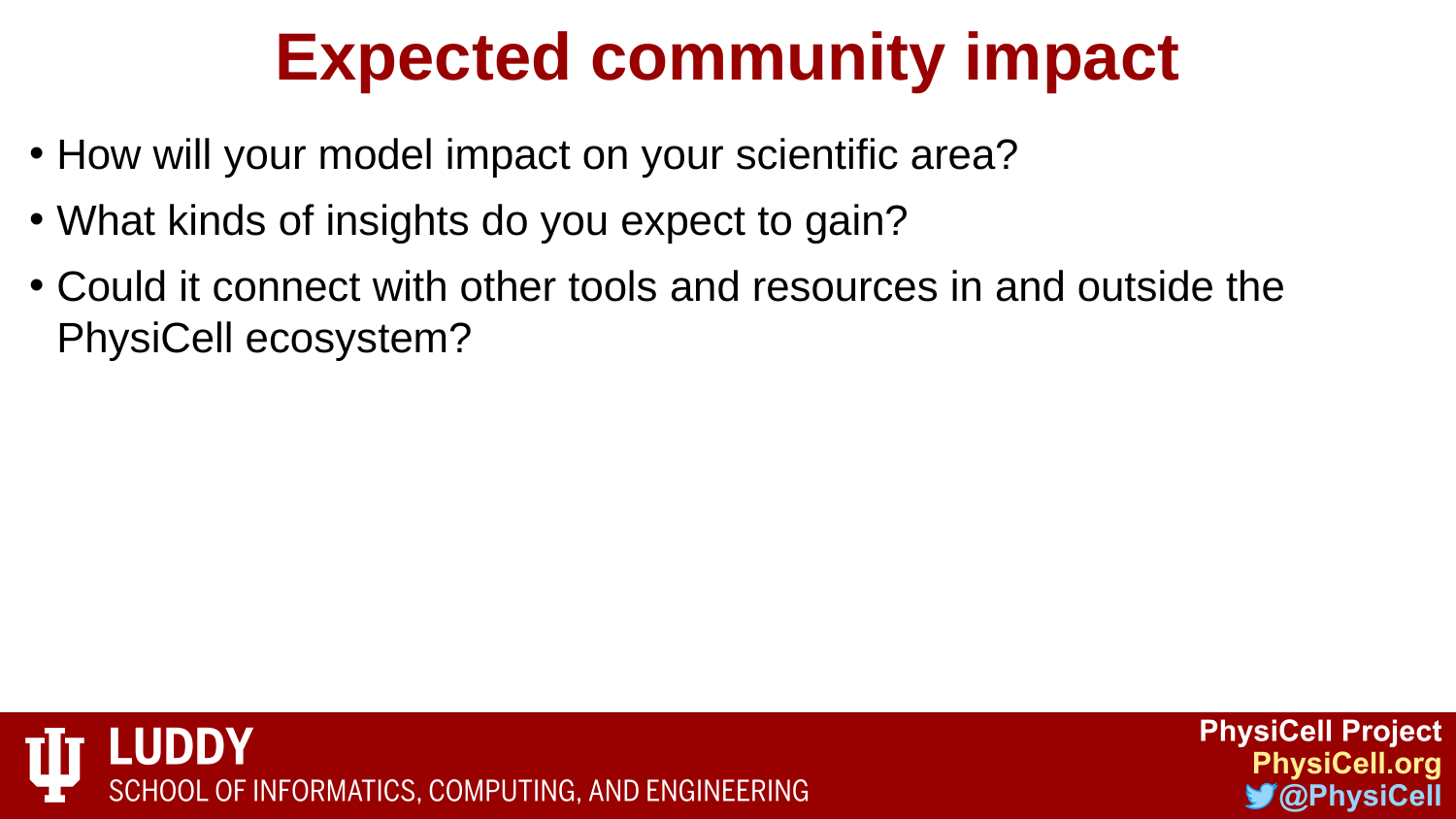

# Expected community impact
How will your model impact on your scientific area?
What kinds of insights do you expect to gain?
Could it connect with other tools and resources in and outside the PhysiCell ecosystem?